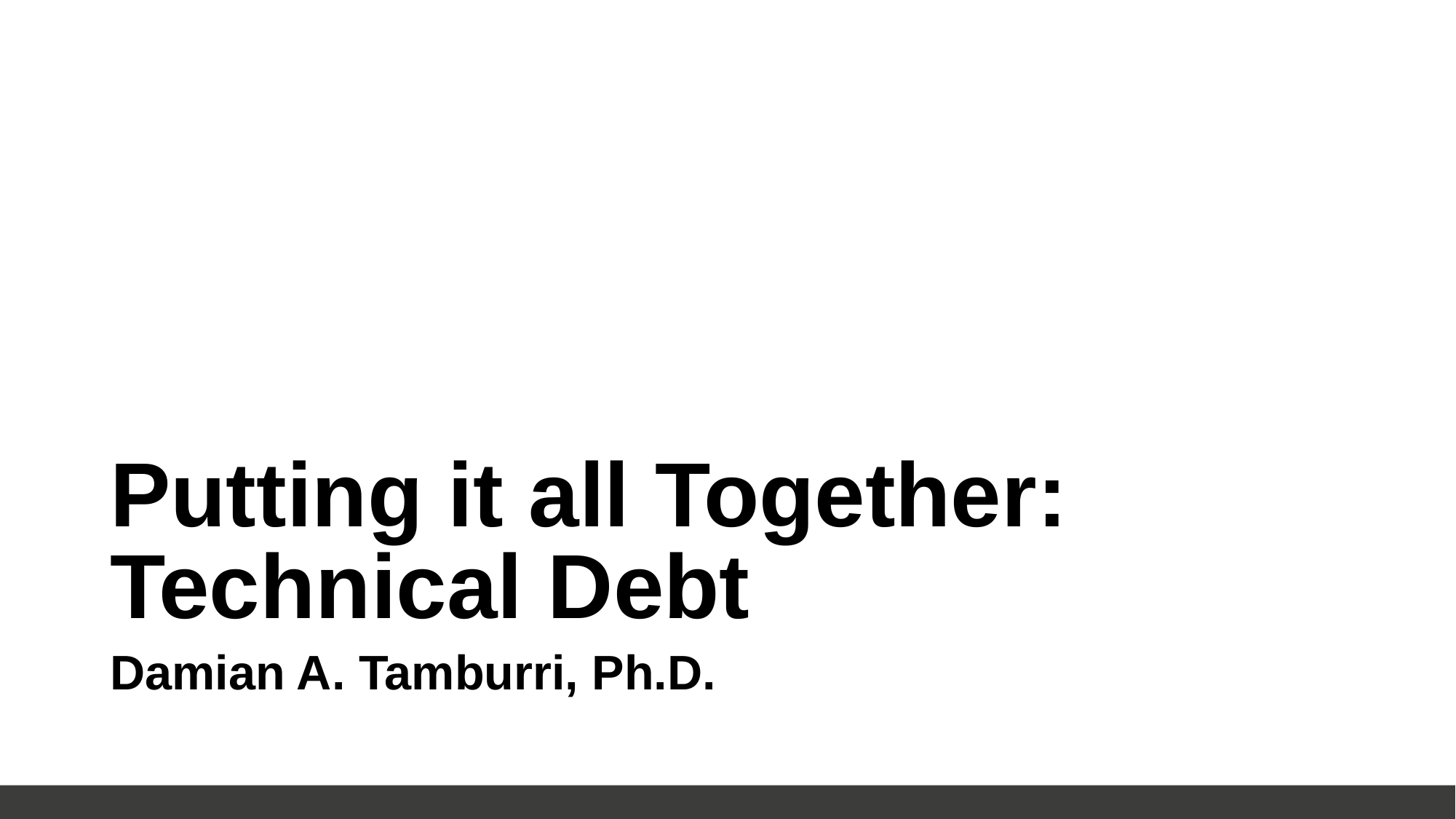

# Putting it all Together: Technical Debt
Damian A. Tamburri, Ph.D.